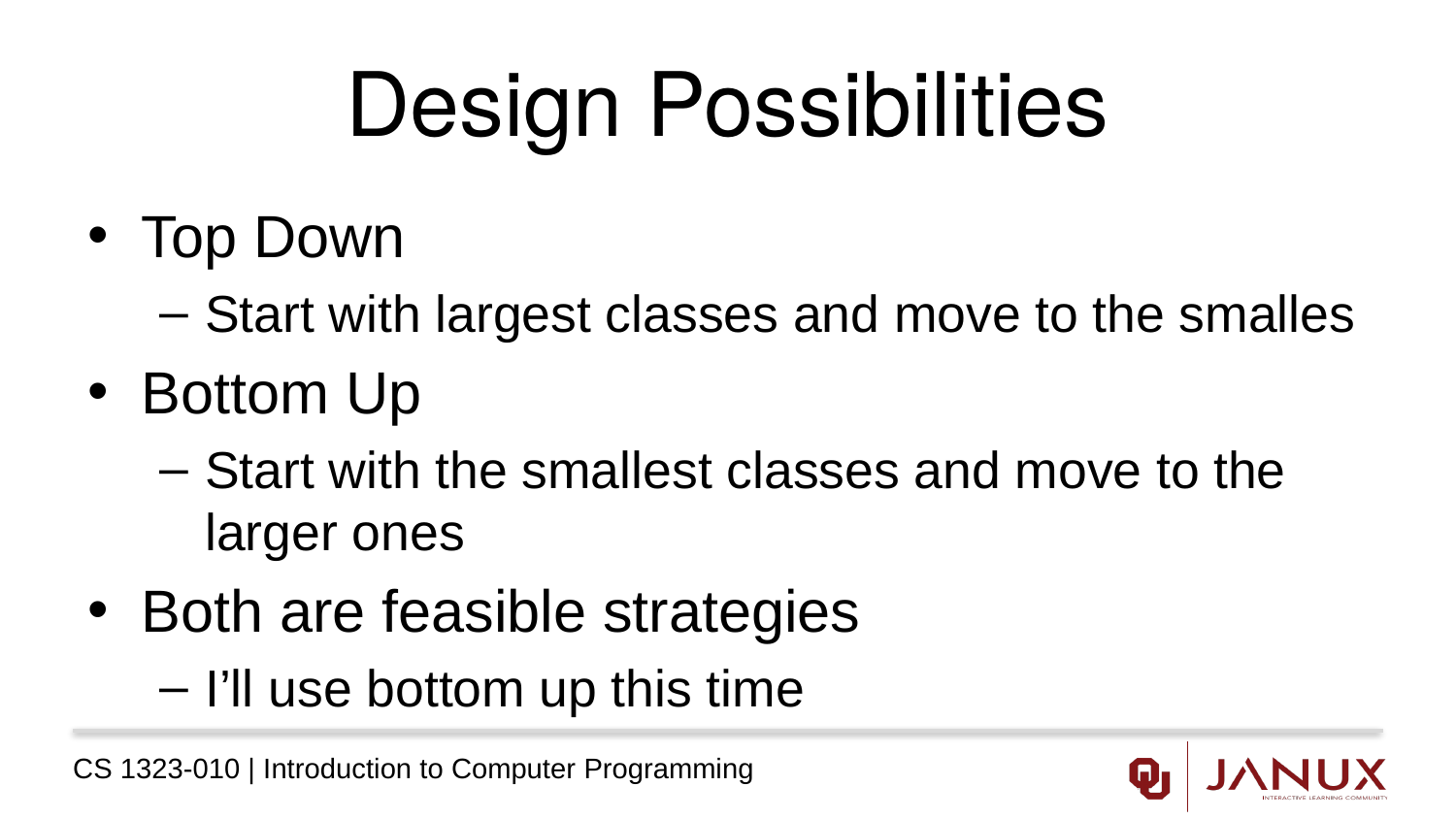

# Design Possibilities
Top Down
Start with largest classes and move to the smalles
Bottom Up
Start with the smallest classes and move to the larger ones
Both are feasible strategies
I’ll use bottom up this time